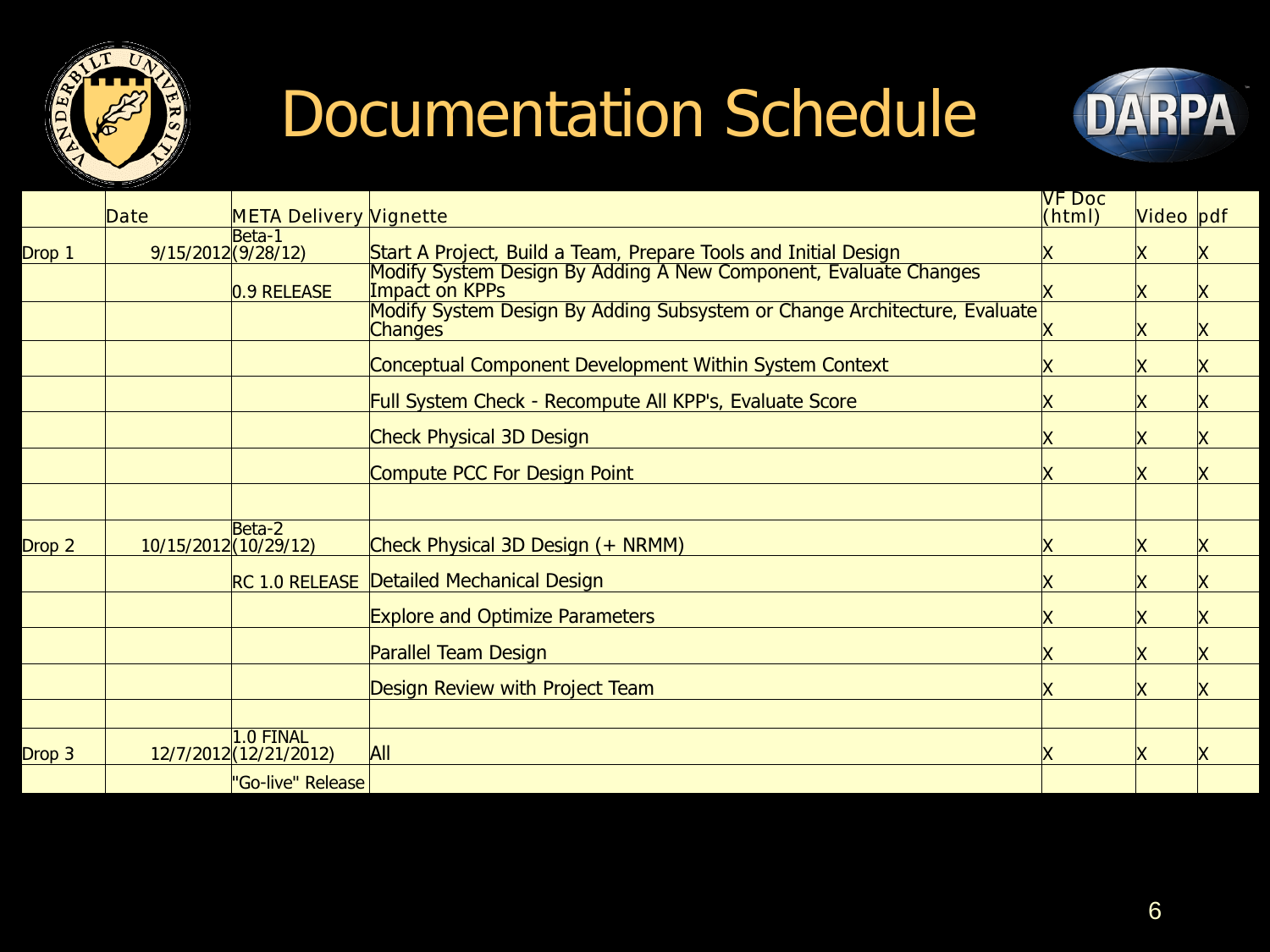

# Documentation Schedule
|  | Date | META Delivery | Vignette | VF Doc (html) | Video | pdf |
| --- | --- | --- | --- | --- | --- | --- |
| Drop 1 | 9/15/2012 | Beta-1 (9/28/12) | Start A Project, Build a Team, Prepare Tools and Initial Design | X | X | X |
|  |  | 0.9 RELEASE | Modify System Design By Adding A New Component, Evaluate Changes Impact on KPPs | X | X | X |
|  |  |  | Modify System Design By Adding Subsystem or Change Architecture, Evaluate Changes | X | X | X |
|  |  |  | Conceptual Component Development Within System Context | X | X | X |
|  |  |  | Full System Check - Recompute All KPP's, Evaluate Score | X | X | X |
|  |  |  | Check Physical 3D Design | X | X | X |
|  |  |  | Compute PCC For Design Point | X | X | X |
|  |  |  |  |  |  |  |
| Drop 2 | 10/15/2012 | Beta-2 (10/29/12) | Check Physical 3D Design (+ NRMM) | X | X | X |
|  |  | RC 1.0 RELEASE | Detailed Mechanical Design | X | X | X |
|  |  |  | Explore and Optimize Parameters | X | X | X |
|  |  |  | Parallel Team Design | X | X | X |
|  |  |  | Design Review with Project Team | X | X | X |
|  |  |  |  |  |  |  |
| Drop 3 | 12/7/2012 | 1.0 FINAL (12/21/2012) | All | X | X | X |
|  |  | "Go-live" Release |  |  |  |  |
6